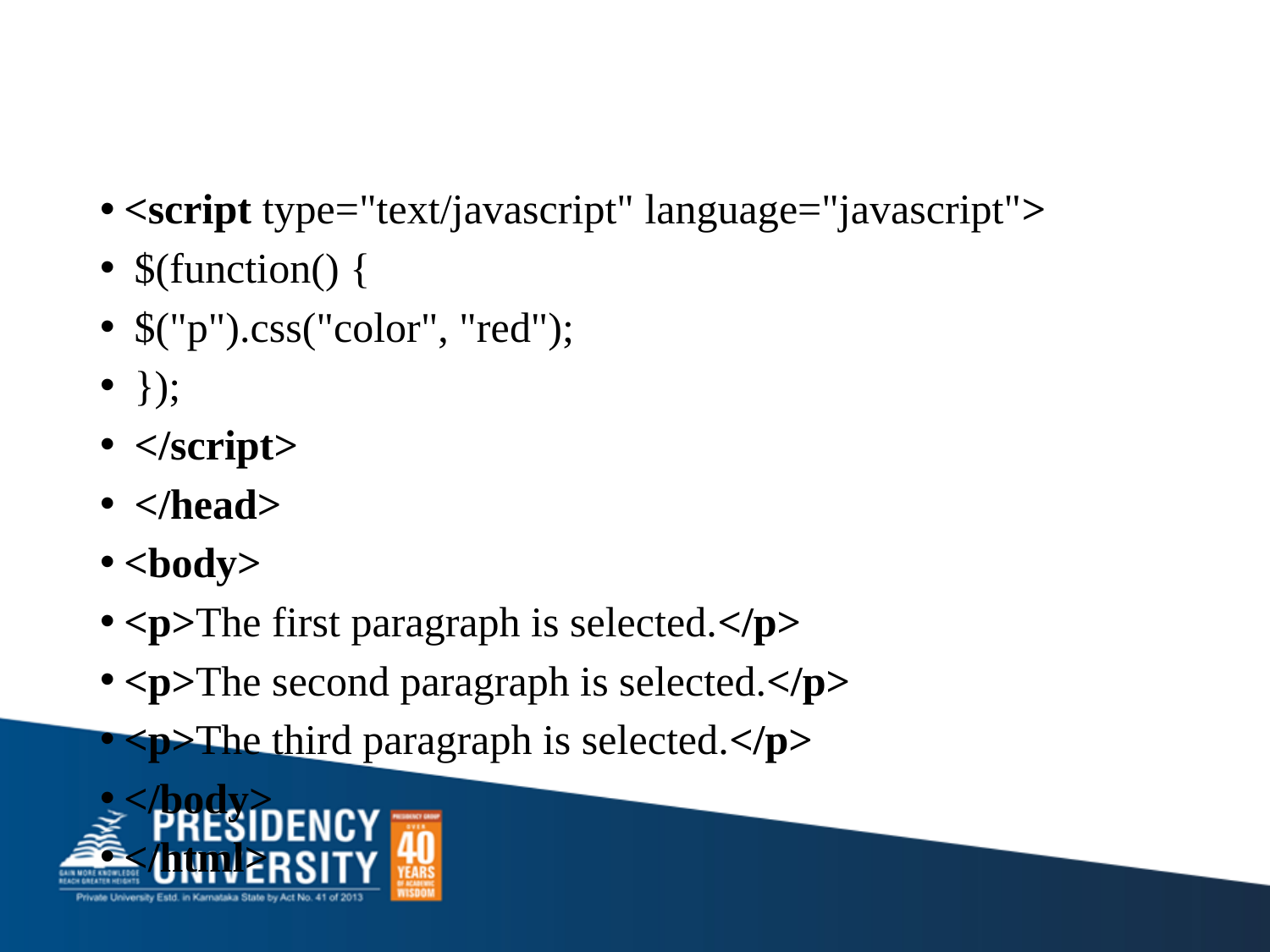

#
<script type="text/javascript" language="javascript">
 $(function() {
 $("p").css("color", "red");
 });
 </script>
 </head>
<body>
<p>The first paragraph is selected.</p>
<p>The second paragraph is selected.</p>
<p>The third paragraph is selected.</p>
</body>
</html>